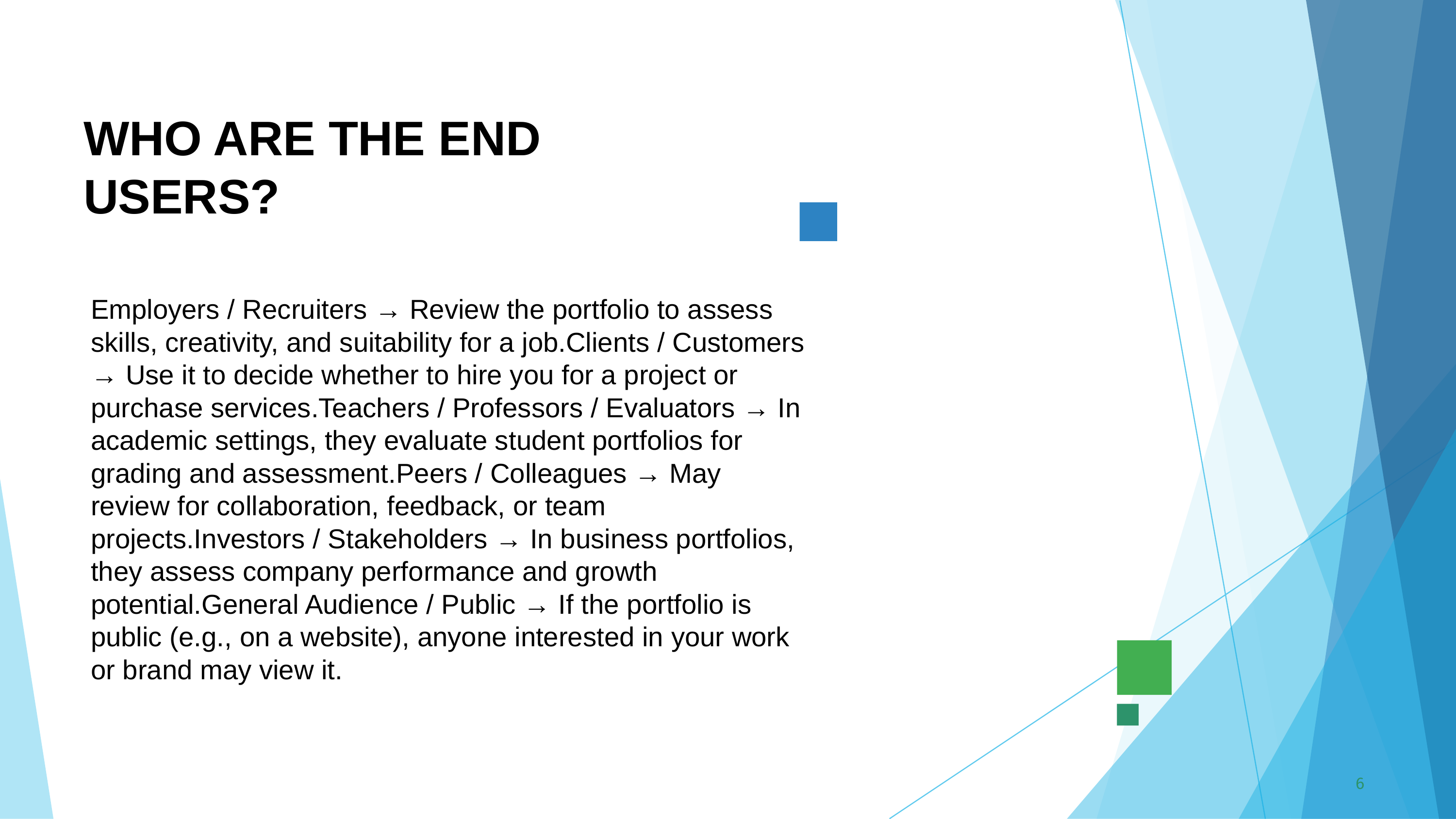

WHO ARE THE END USERS?

Employers / Recruiters → Review the portfolio to assess skills, creativity, and suitability for a job.Clients / Customers → Use it to decide whether to hire you for a project or purchase services.Teachers / Professors / Evaluators → In academic settings, they evaluate student portfolios for grading and assessment.Peers / Colleagues → May review for collaboration, feedback, or team projects.Investors / Stakeholders → In business portfolios, they assess company performance and growth potential.General Audience / Public → If the portfolio is public (e.g., on a website), anyone interested in your work or brand may view it.

6